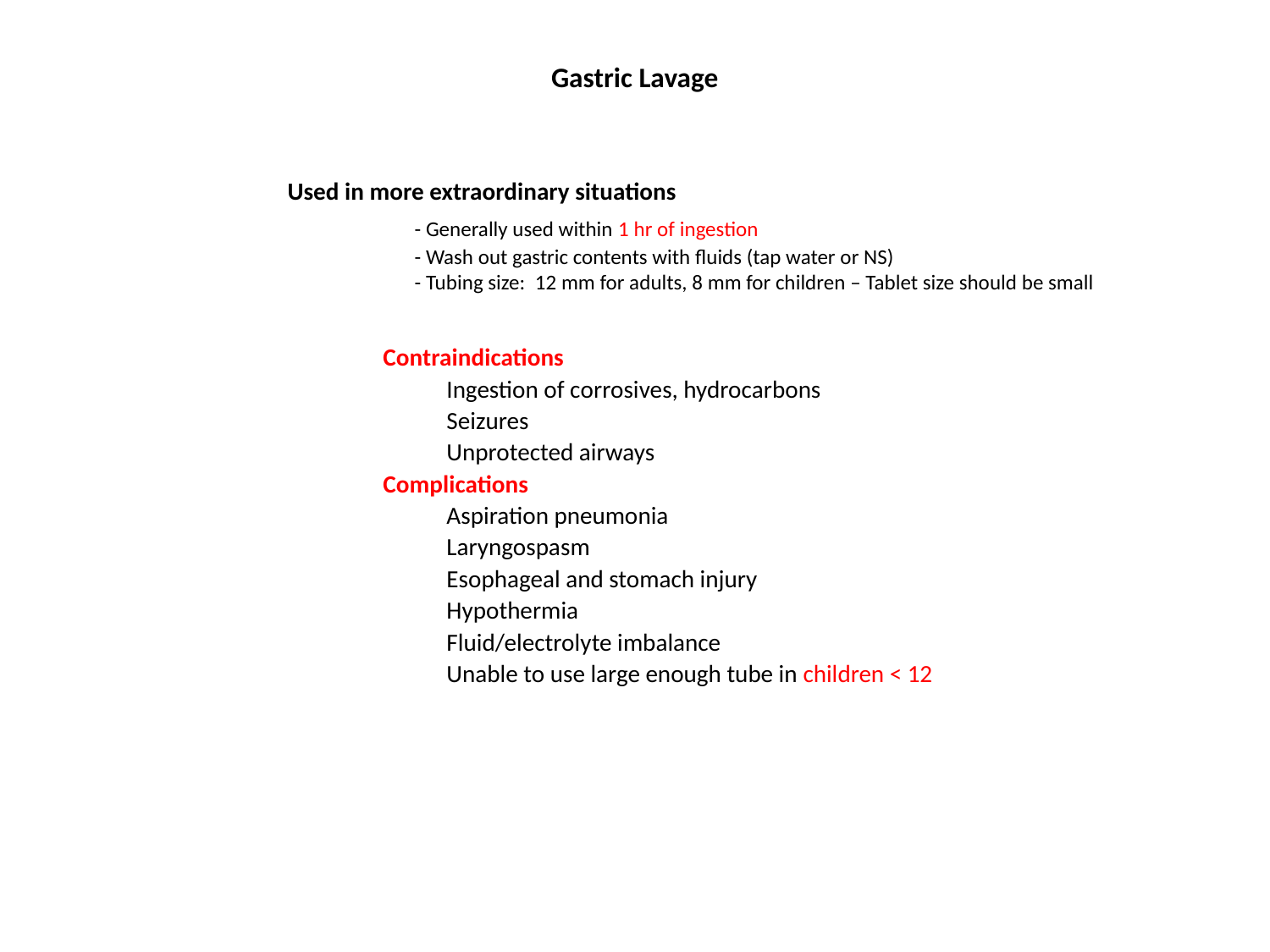

Gastric Lavage
Used in more extraordinary situations
	- Generally used within 1 hr of ingestion
	- Wash out gastric contents with fluids (tap water or NS)
	- Tubing size:  12 mm for adults, 8 mm for children – Tablet size should be small
Contraindications
Ingestion of corrosives, hydrocarbons
Seizures
Unprotected airways
Complications
Aspiration pneumonia
Laryngospasm
Esophageal and stomach injury
Hypothermia
Fluid/electrolyte imbalance
Unable to use large enough tube in children < 12